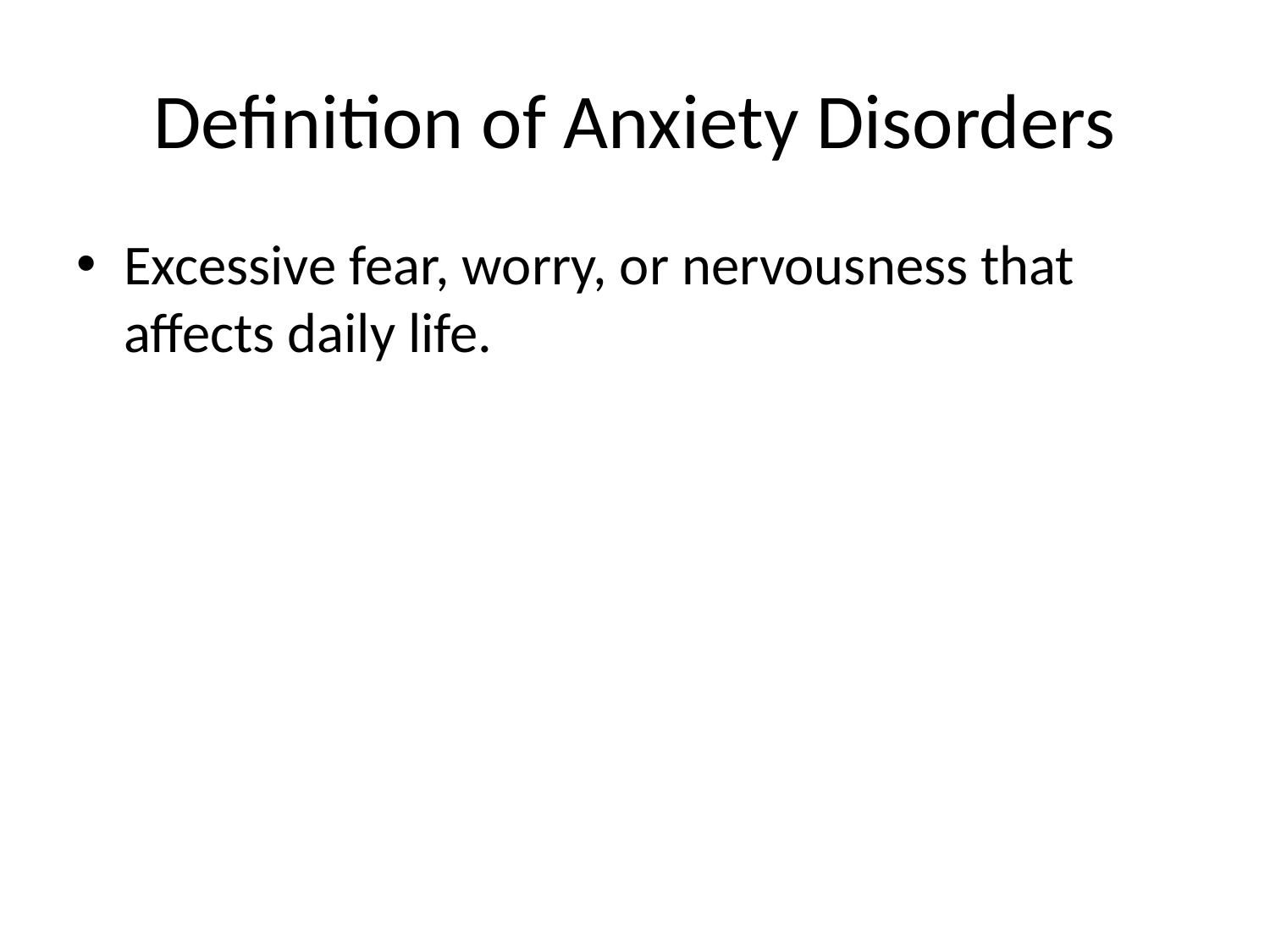

# Definition of Anxiety Disorders
Excessive fear, worry, or nervousness that affects daily life.